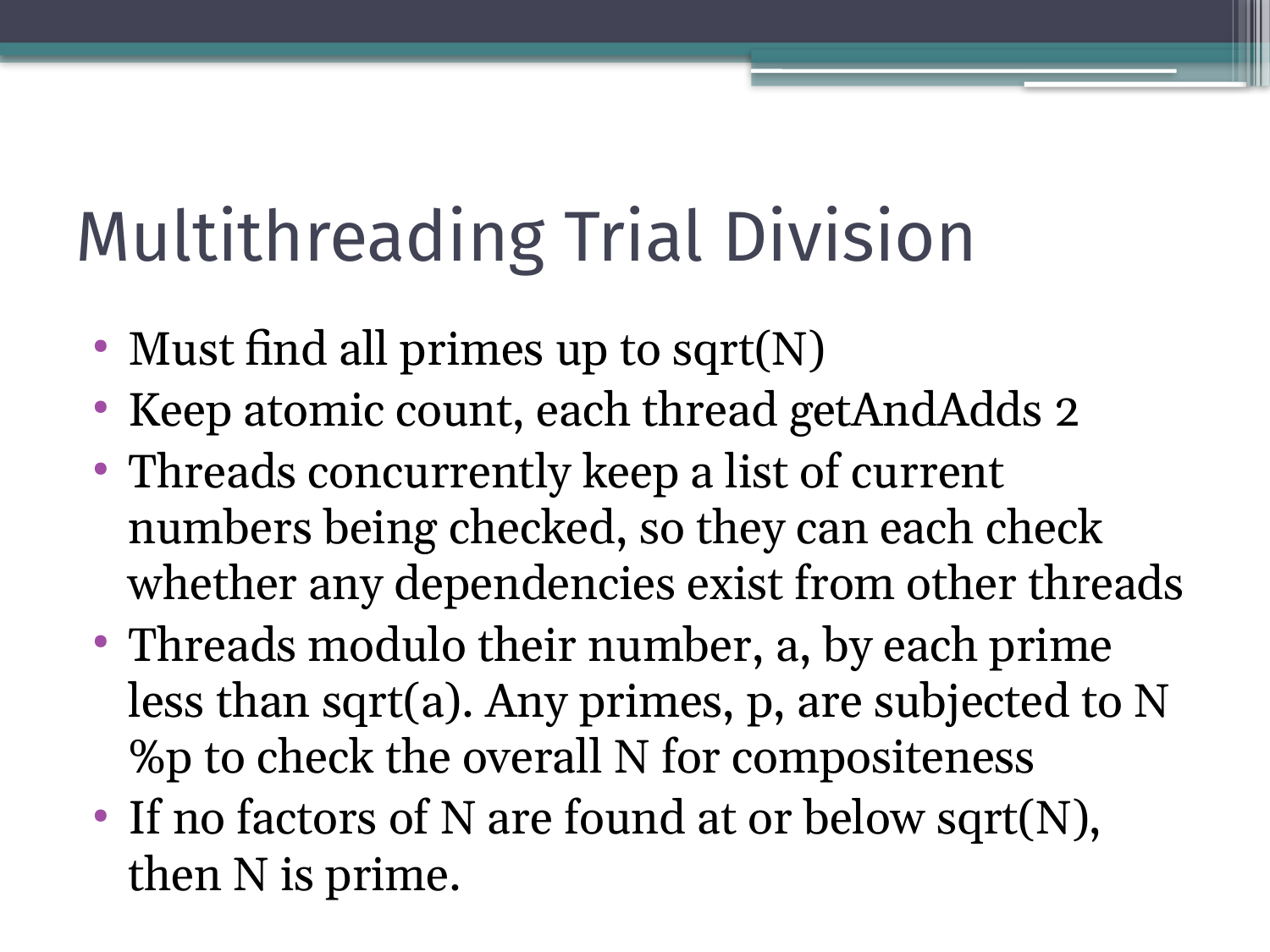

# Multithreading Trial Division
Must find all primes up to sqrt(N)
Keep atomic count, each thread getAndAdds 2
Threads concurrently keep a list of current numbers being checked, so they can each check whether any dependencies exist from other threads
Threads modulo their number, a, by each prime less than sqrt(a). Any primes, p, are subjected to N%p to check the overall N for compositeness
If no factors of N are found at or below sqrt(N), then N is prime.